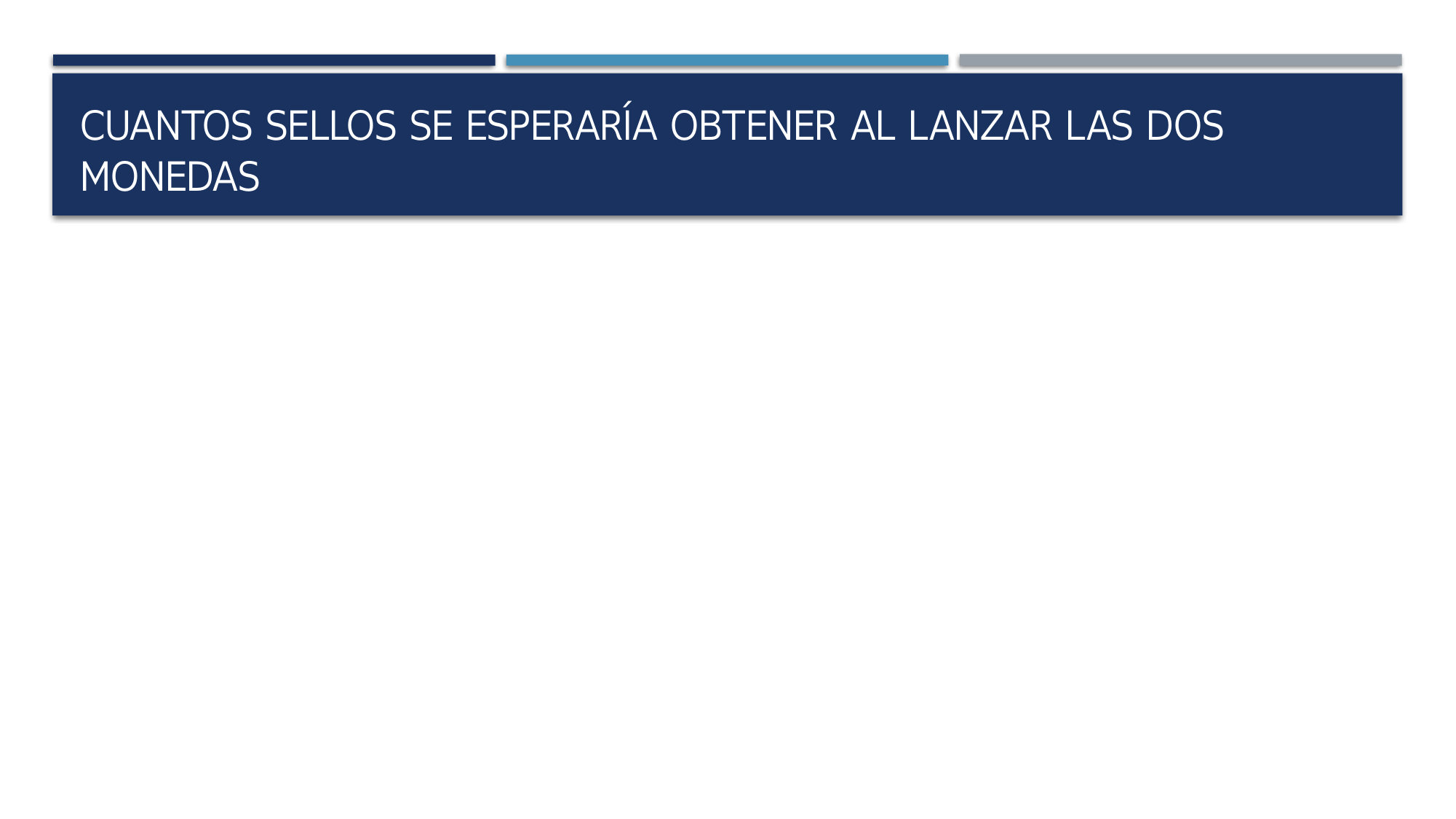

# Cuantos sellos se esperaría obtener al lanzar las dos monedas